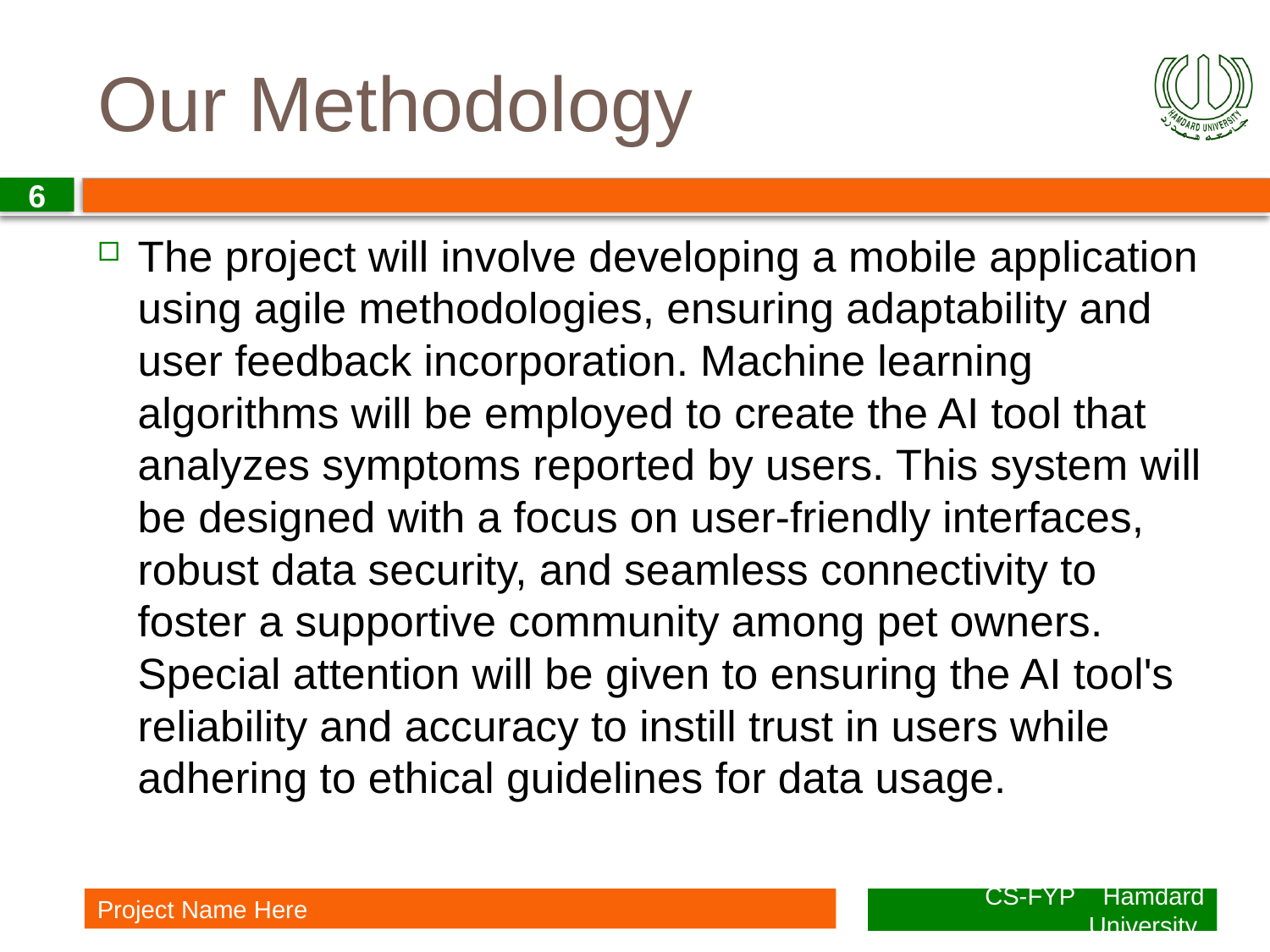

# Our Methodology
6
The project will involve developing a mobile application using agile methodologies, ensuring adaptability and user feedback incorporation. Machine learning algorithms will be employed to create the AI tool that analyzes symptoms reported by users. This system will be designed with a focus on user-friendly interfaces, robust data security, and seamless connectivity to foster a supportive community among pet owners. Special attention will be given to ensuring the AI tool's reliability and accuracy to instill trust in users while adhering to ethical guidelines for data usage.

Project Name Here
CS-FYP    Hamdard University